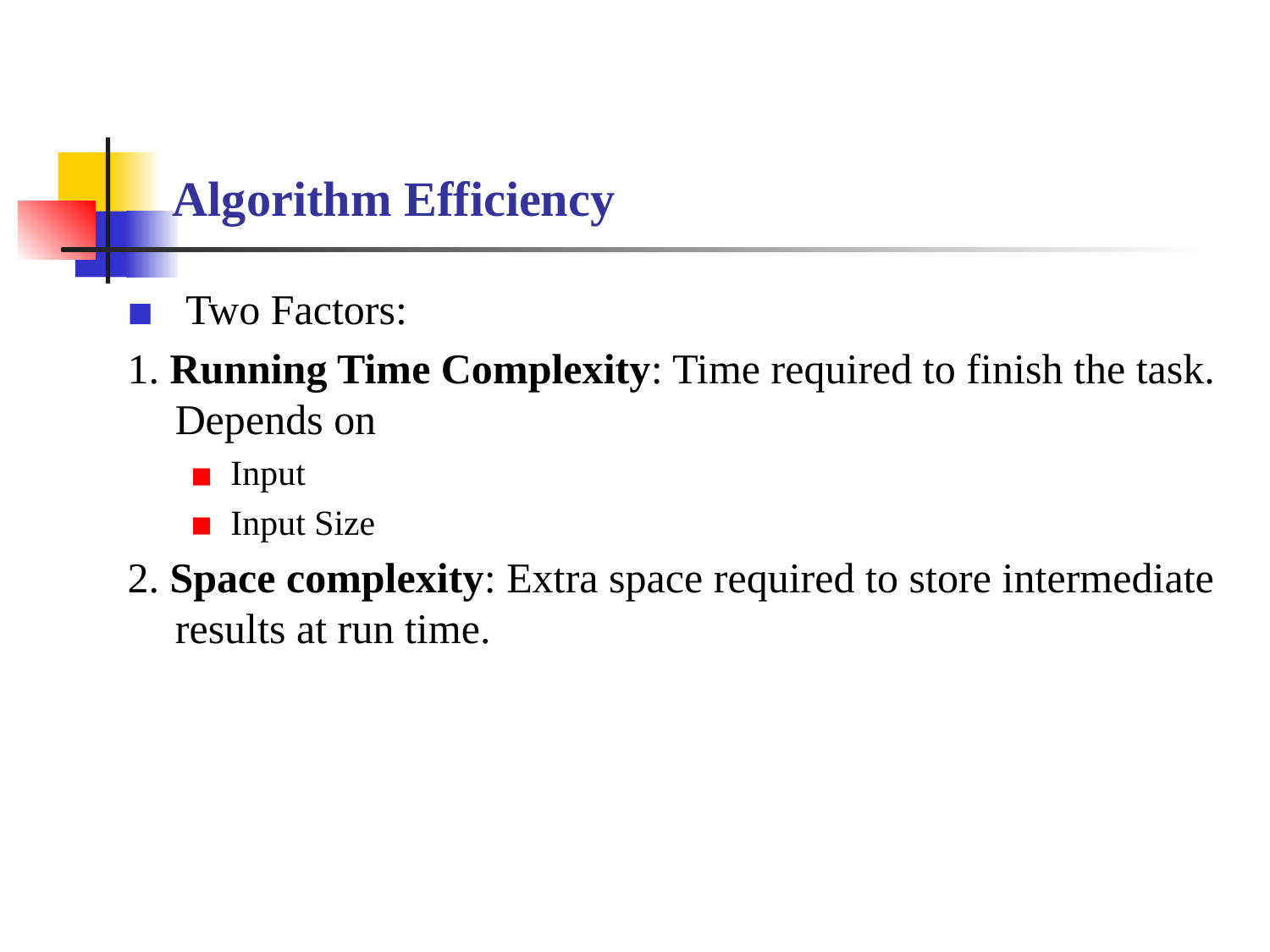

# Algorithm Efficiency
 Two Factors:
1. Running Time Complexity: Time required to finish the task. Depends on
Input
Input Size
2. Space complexity: Extra space required to store intermediate results at run time.